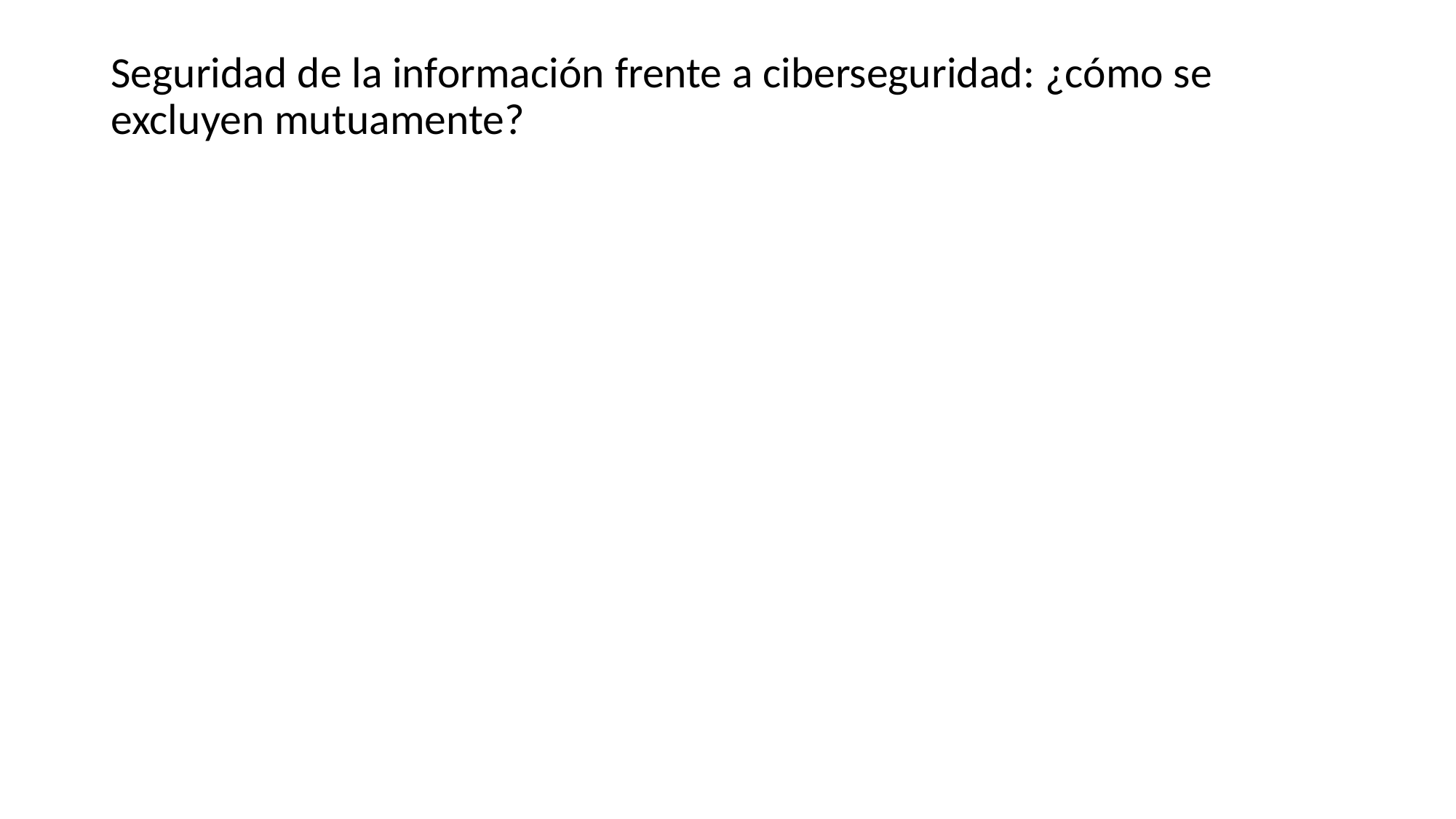

# Seguridad de la información frente a ciberseguridad: ¿cómo se excluyen mutuamente?